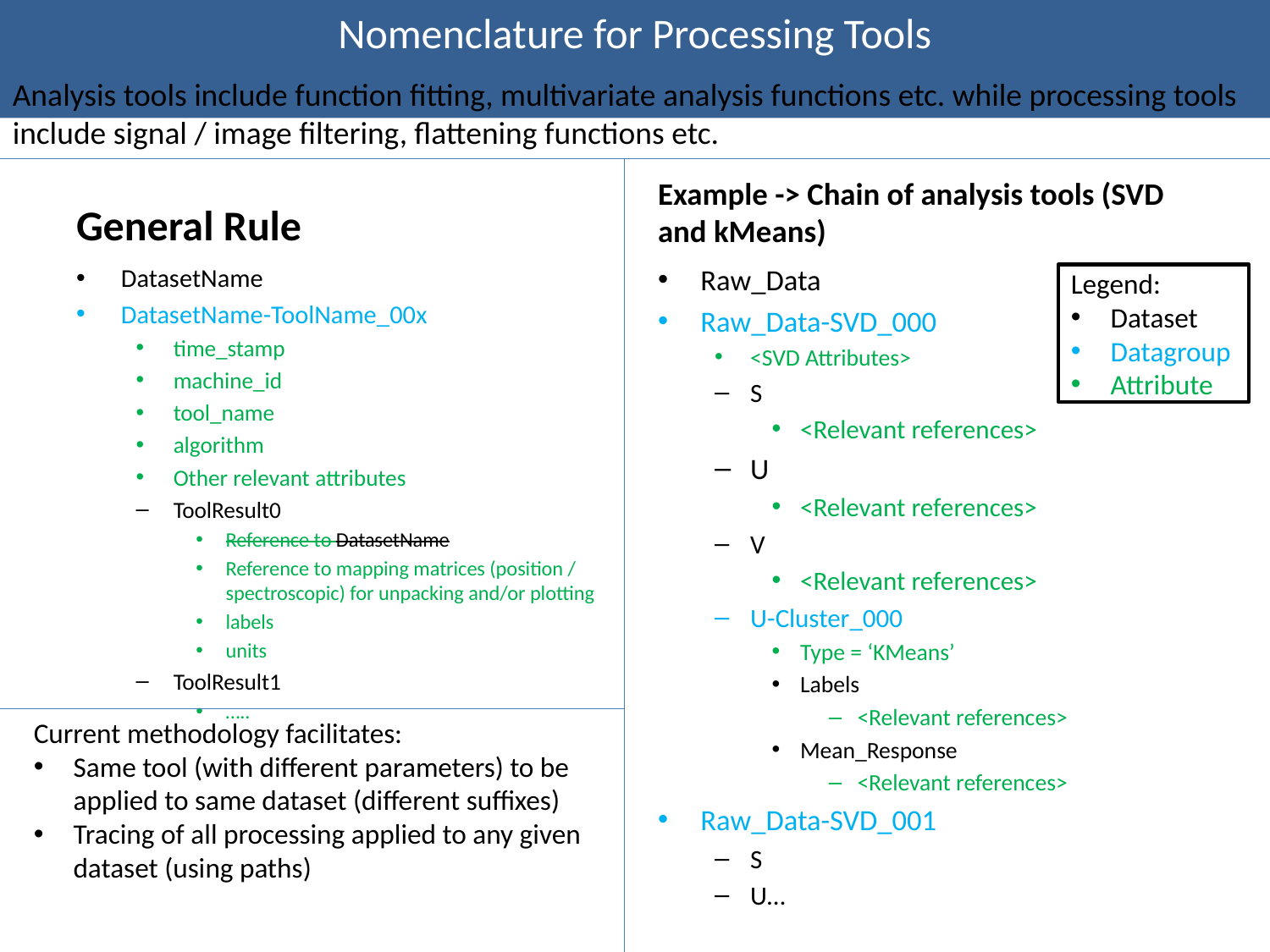

# Nomenclature for Processing Tools
Analysis tools include function fitting, multivariate analysis functions etc. while processing tools include signal / image filtering, flattening functions etc.
General Rule
Example -> Chain of analysis tools (SVD and kMeans)
DatasetName
DatasetName-ToolName_00x
time_stamp
machine_id
tool_name
algorithm
Other relevant attributes
ToolResult0
Reference to DatasetName
Reference to mapping matrices (position / spectroscopic) for unpacking and/or plotting
labels
units
ToolResult1
…..

Raw_Data
Raw_Data-SVD_000
<SVD Attributes>
S
<Relevant references>
U
<Relevant references>
V
<Relevant references>
U-Cluster_000
Type = ‘KMeans’
Labels
<Relevant references>
Mean_Response
<Relevant references>
Raw_Data-SVD_001
S
U…

Legend:
Dataset
Datagroup
Attribute

Current methodology facilitates:
Same tool (with different parameters) to be applied to same dataset (different suffixes)
Tracing of all processing applied to any given dataset (using paths)